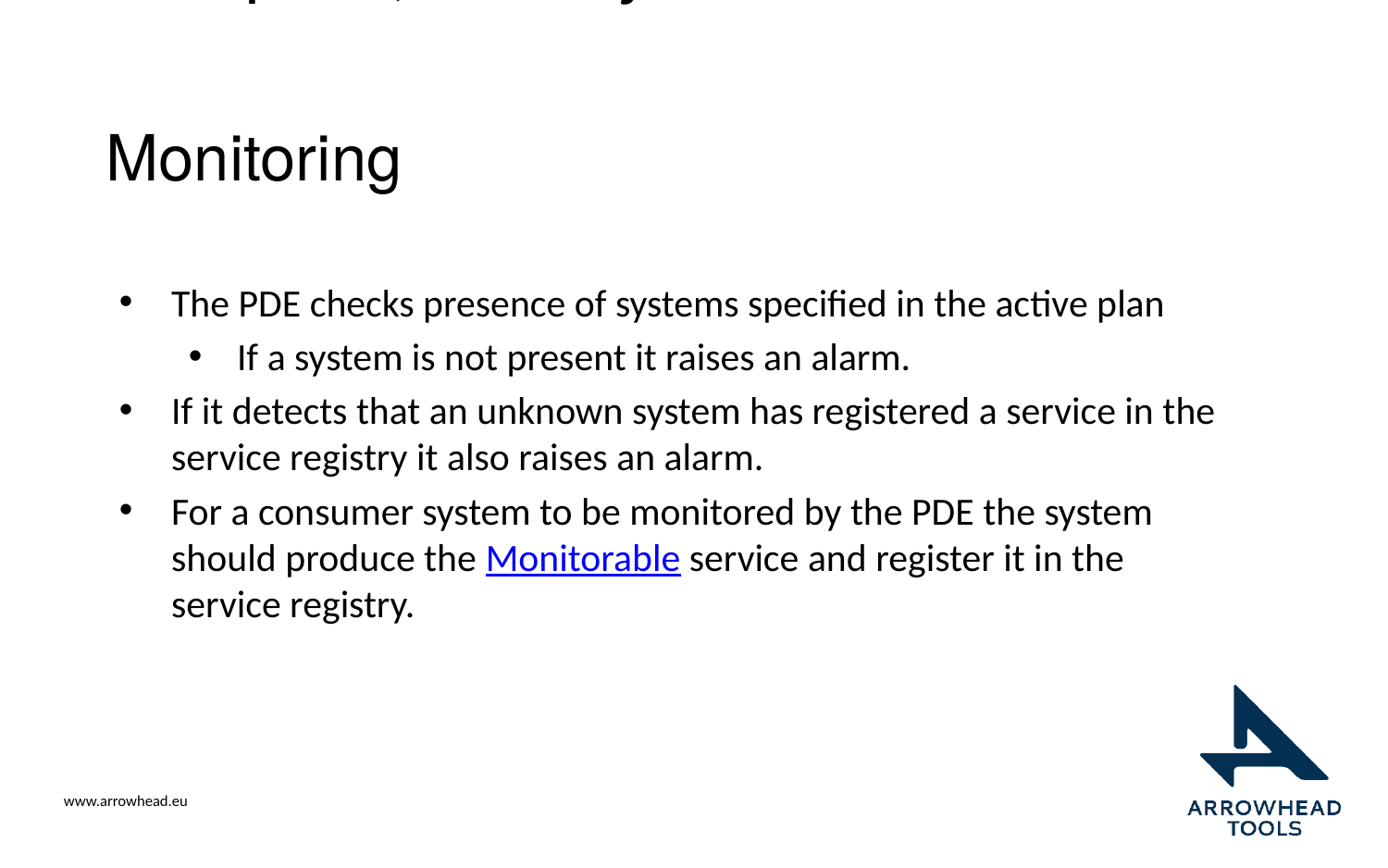

# Plant Description, first objective
Monitoring
The PDE checks presence of systems specified in the active plan
If a system is not present it raises an alarm.
If it detects that an unknown system has registered a service in the service registry it also raises an alarm.
For a consumer system to be monitored by the PDE the system should produce the Monitorable service and register it in the service registry.